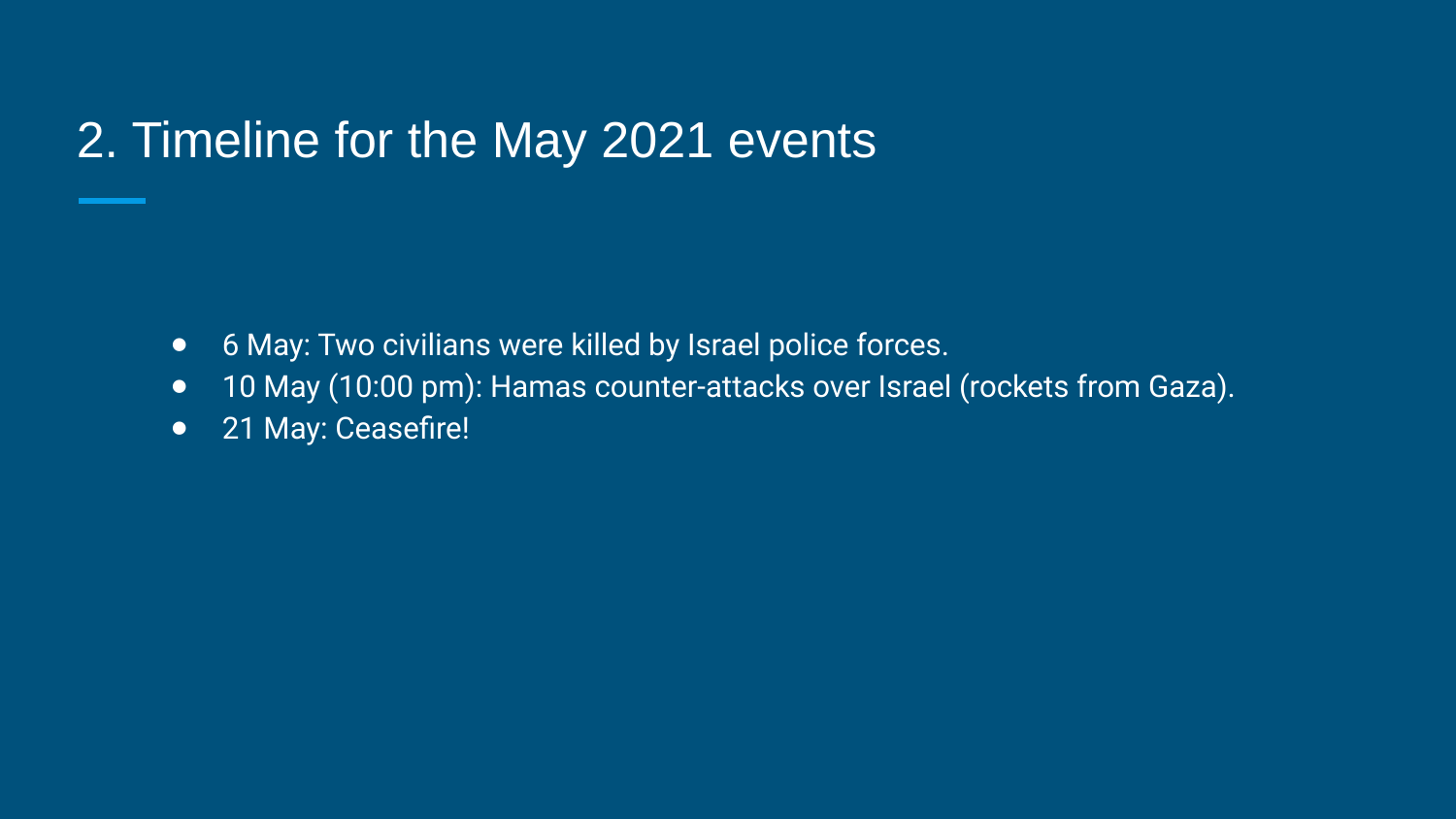

# 2. Timeline for the May 2021 events

6 May: Two civilians were killed by Israel police forces.
10 May (10:00 pm): Hamas counter-attacks over Israel (rockets from Gaza).
21 May: Ceasefire!